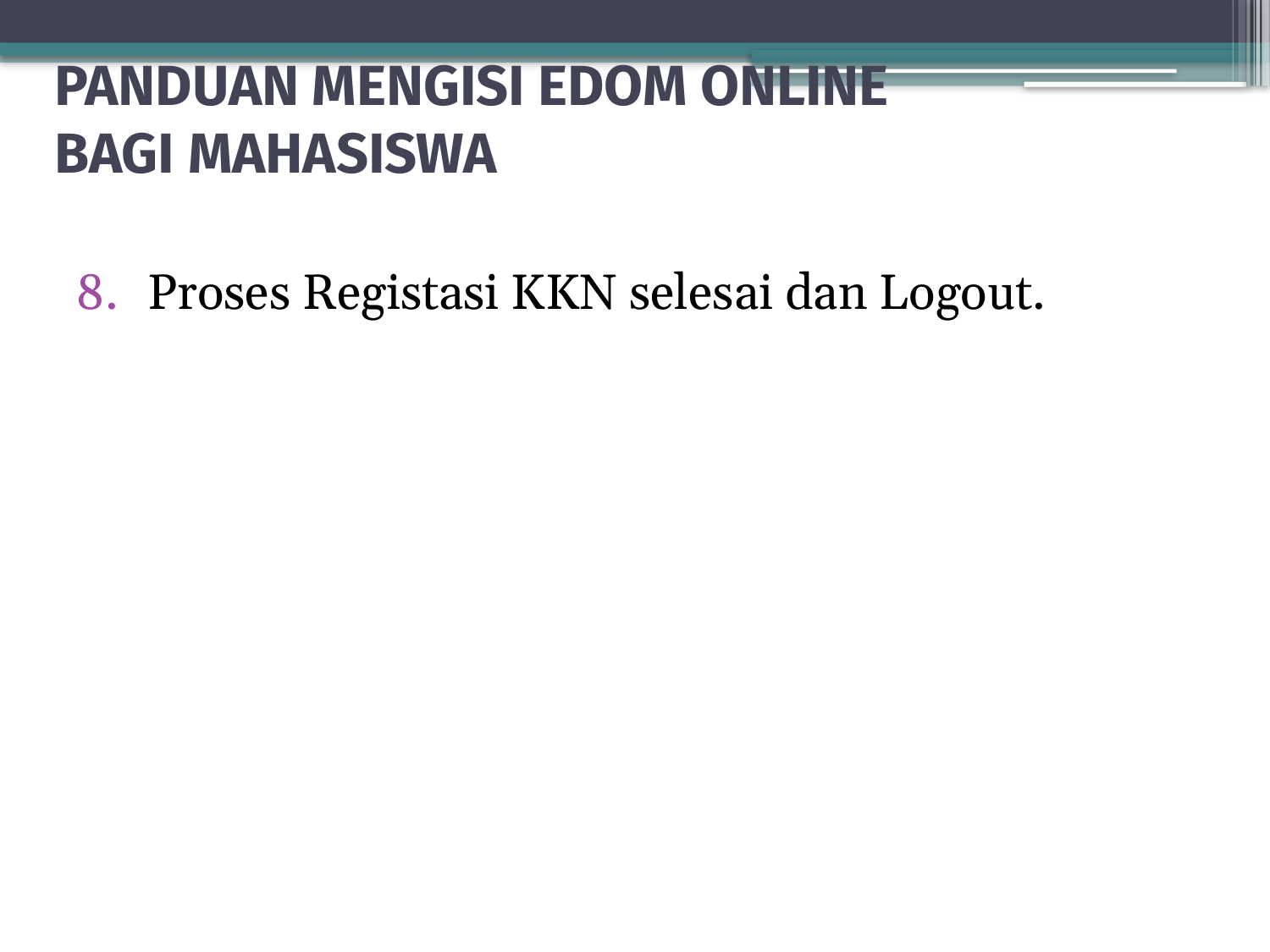

# PANDUAN MENGISI EDOM ONLINE BAGI MAHASISWA
Proses Registasi KKN selesai dan Logout.